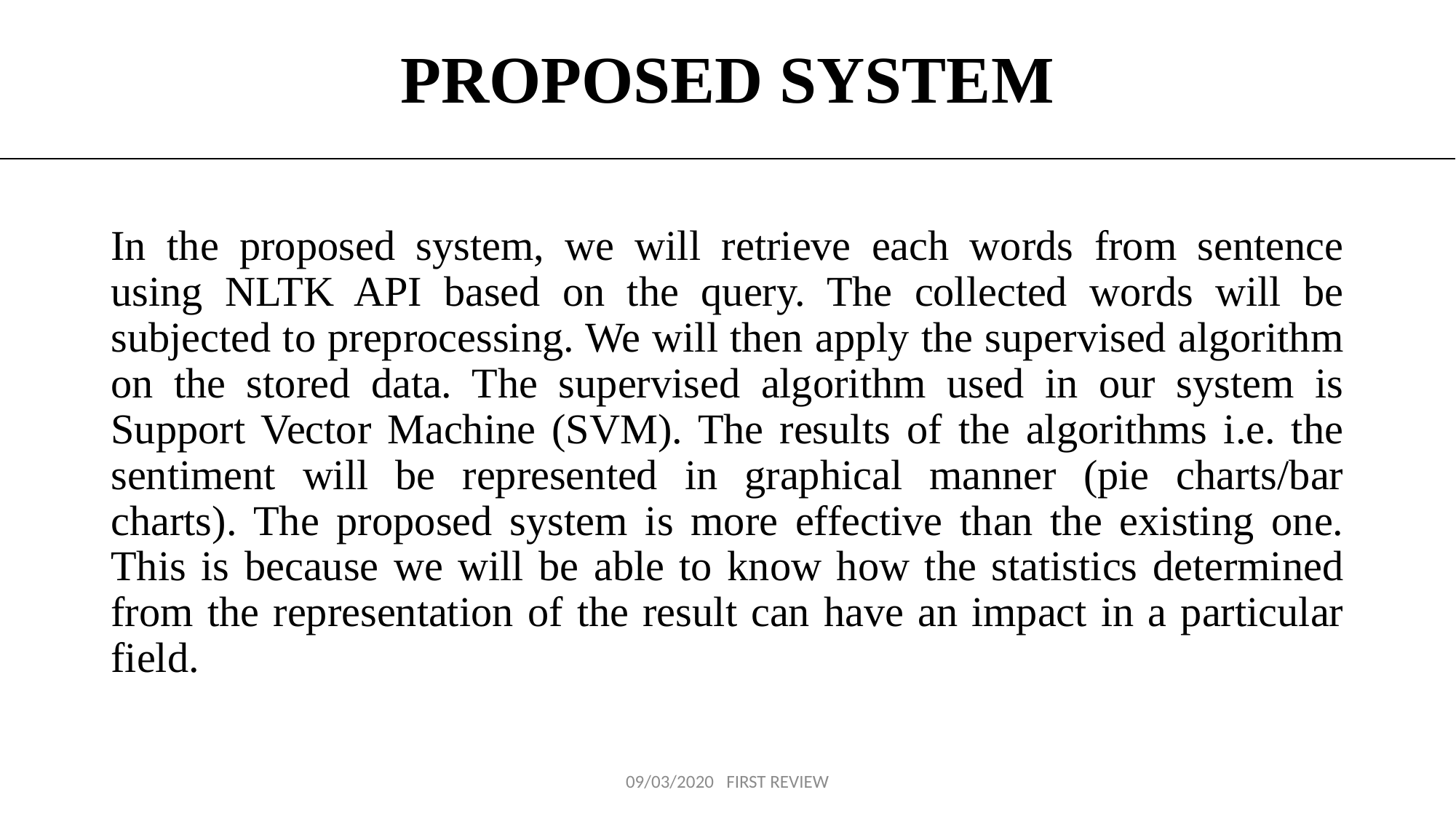

# PROPOSED SYSTEM
In the proposed system, we will retrieve each words from sentence using NLTK API based on the query. The collected words will be subjected to preprocessing. We will then apply the supervised algorithm on the stored data. The supervised algorithm used in our system is Support Vector Machine (SVM). The results of the algorithms i.e. the sentiment will be represented in graphical manner (pie charts/bar charts). The proposed system is more effective than the existing one. This is because we will be able to know how the statistics determined from the representation of the result can have an impact in a particular field.
09/03/2020   FIRST REVIEW